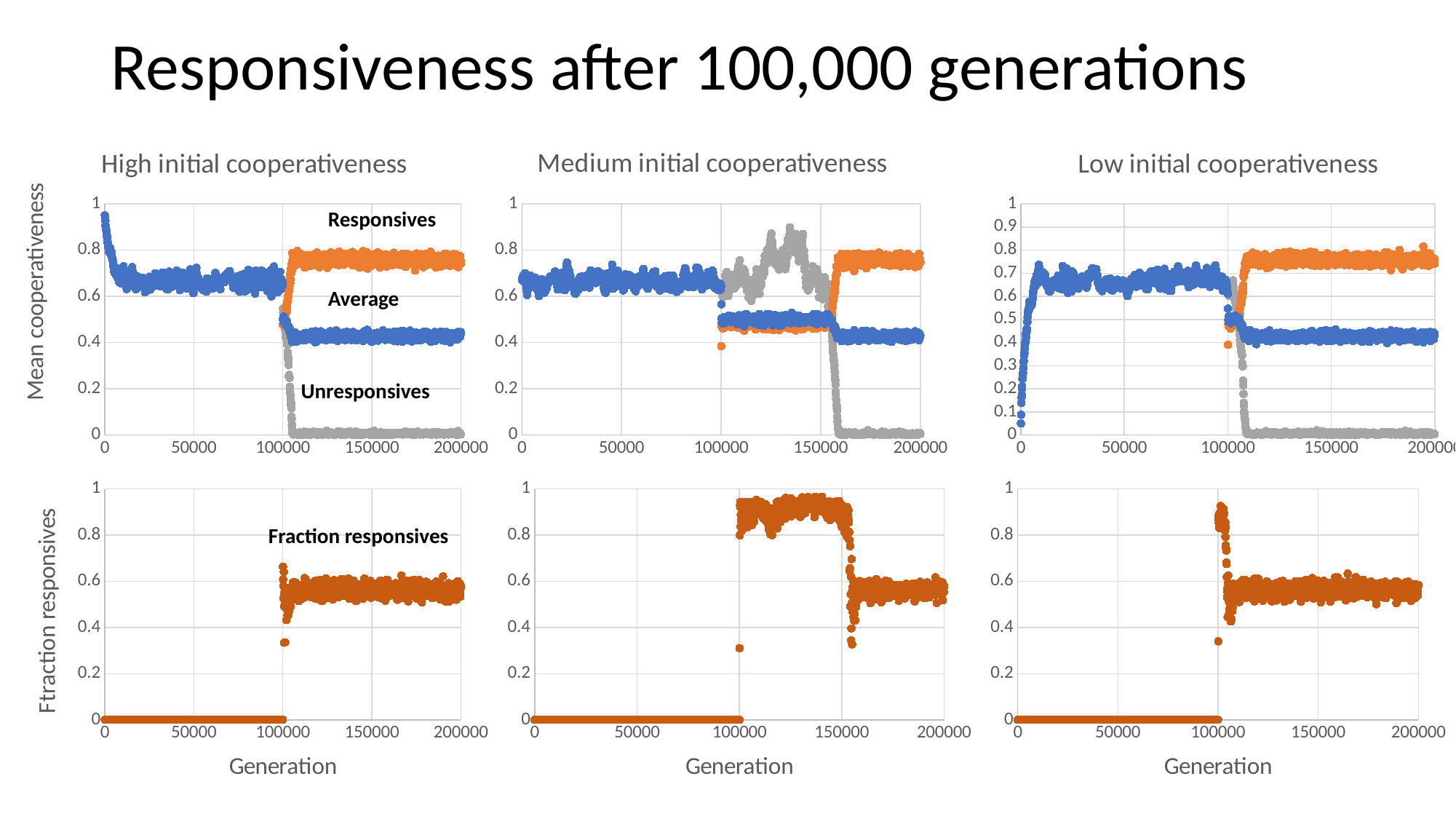

# Responsiveness after 100,000 generations

### Chart: High initial cooperativeness

| Category |  |  |  |
|---|---|---|---|

### Chart: Medium initial cooperativeness

| Category |  |  |  |
|---|---|---|---|

### Chart: Low initial cooperativeness

| Category |  |  |  |
|---|---|---|---|
Responsives
Average
Unresponsives

### Chart

| Category | MeanInfo |
|---|---|

### Chart

| Category | MeanInfo |
|---|---|

### Chart

| Category | MeanInfo |
|---|---|
Fraction responsives